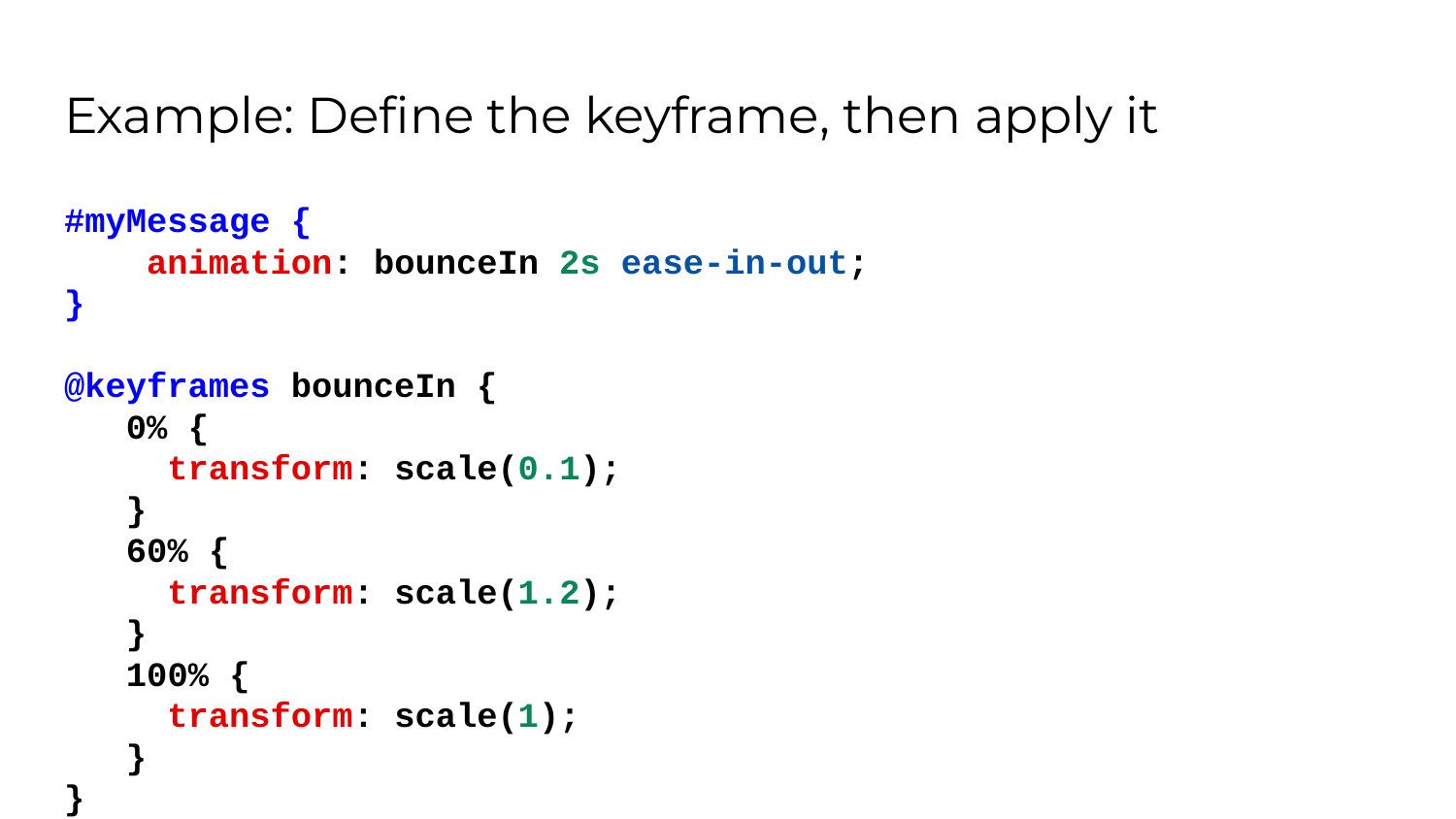

# Example: Define the keyframe, then apply it
#myMessage {
    animation: bounceIn 2s ease-in-out;
}

@keyframes bounceIn {
   0% {
     transform: scale(0.1);
   }
   60% {
     transform: scale(1.2);
   }
   100% {
     transform: scale(1);
   }
}